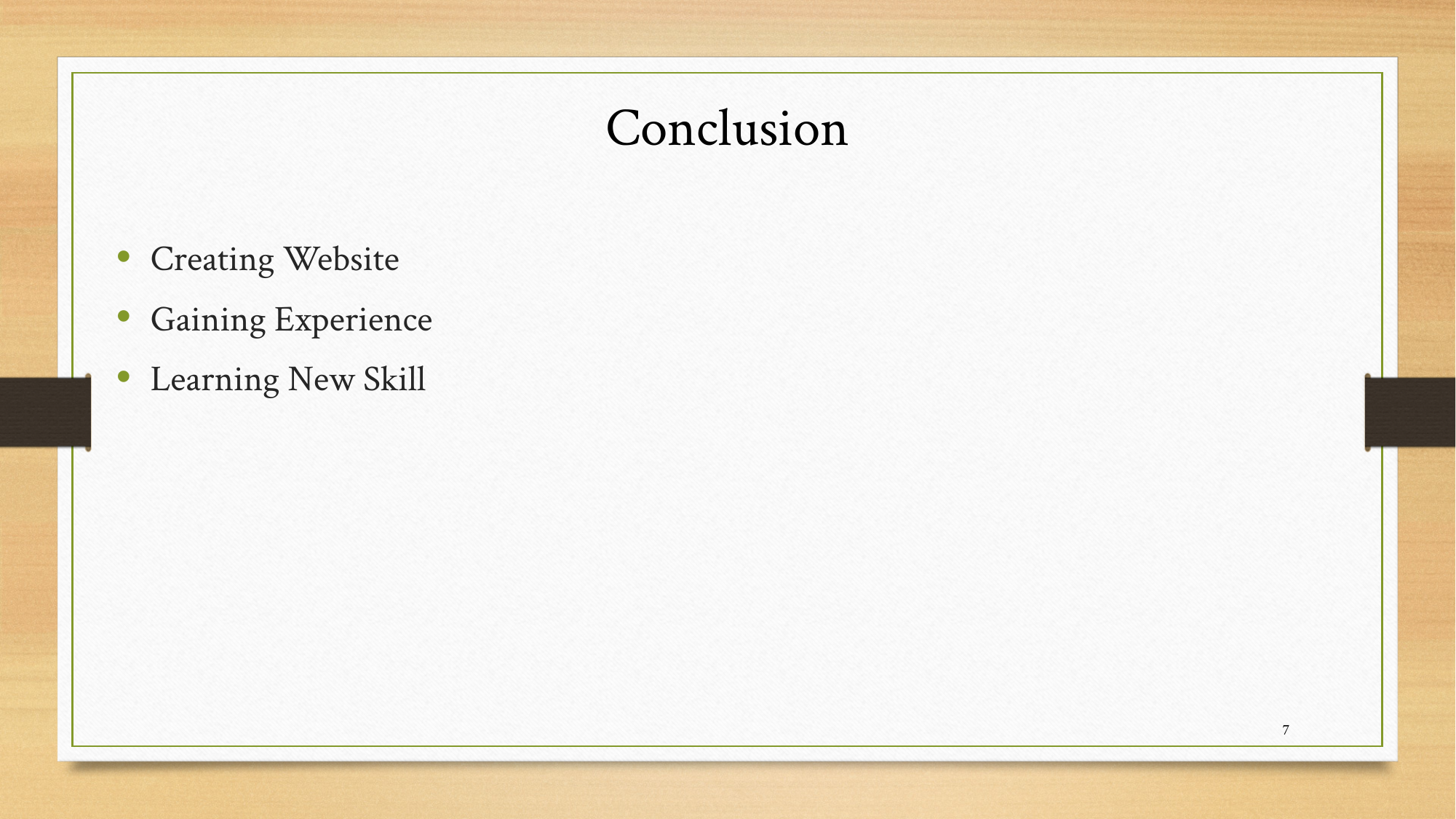

Conclusion
Creating Website
Gaining Experience
Learning New Skill
7